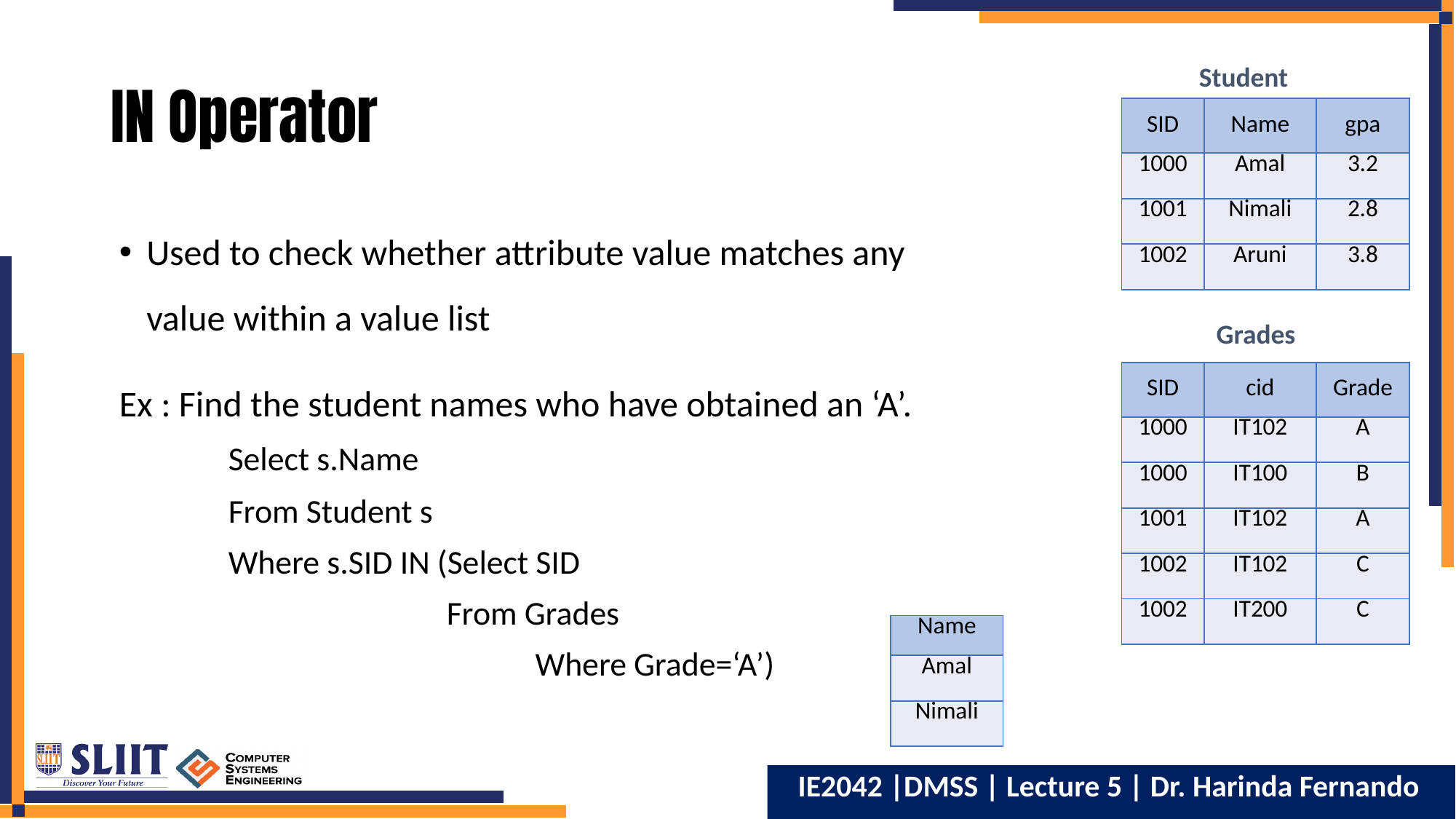

# IN Operator
Student
| SID | Name | gpa |
| --- | --- | --- |
| 1000 | Amal | 3.2 |
| 1001 | Nimali | 2.8 |
| 1002 | Aruni | 3.8 |
Used to check whether attribute value matches any value within a value list

Ex : Find the student names who have obtained an ‘A’.
	Select s.Name
	From Student s
	Where s.SID IN (Select SID
			From Grades
			Where Grade=‘A’)

Grades
| SID | cid | Grade |
| --- | --- | --- |
| 1000 | IT102 | A |
| 1000 | IT100 | B |
| 1001 | IT102 | A |
| 1002 | IT102 | C |
| 1002 | IT200 | C |
| Name |
| --- |
| Amal |
| Nimali |
IE2042 |DMSS | Lecture 5 | Dr. Harinda Fernando